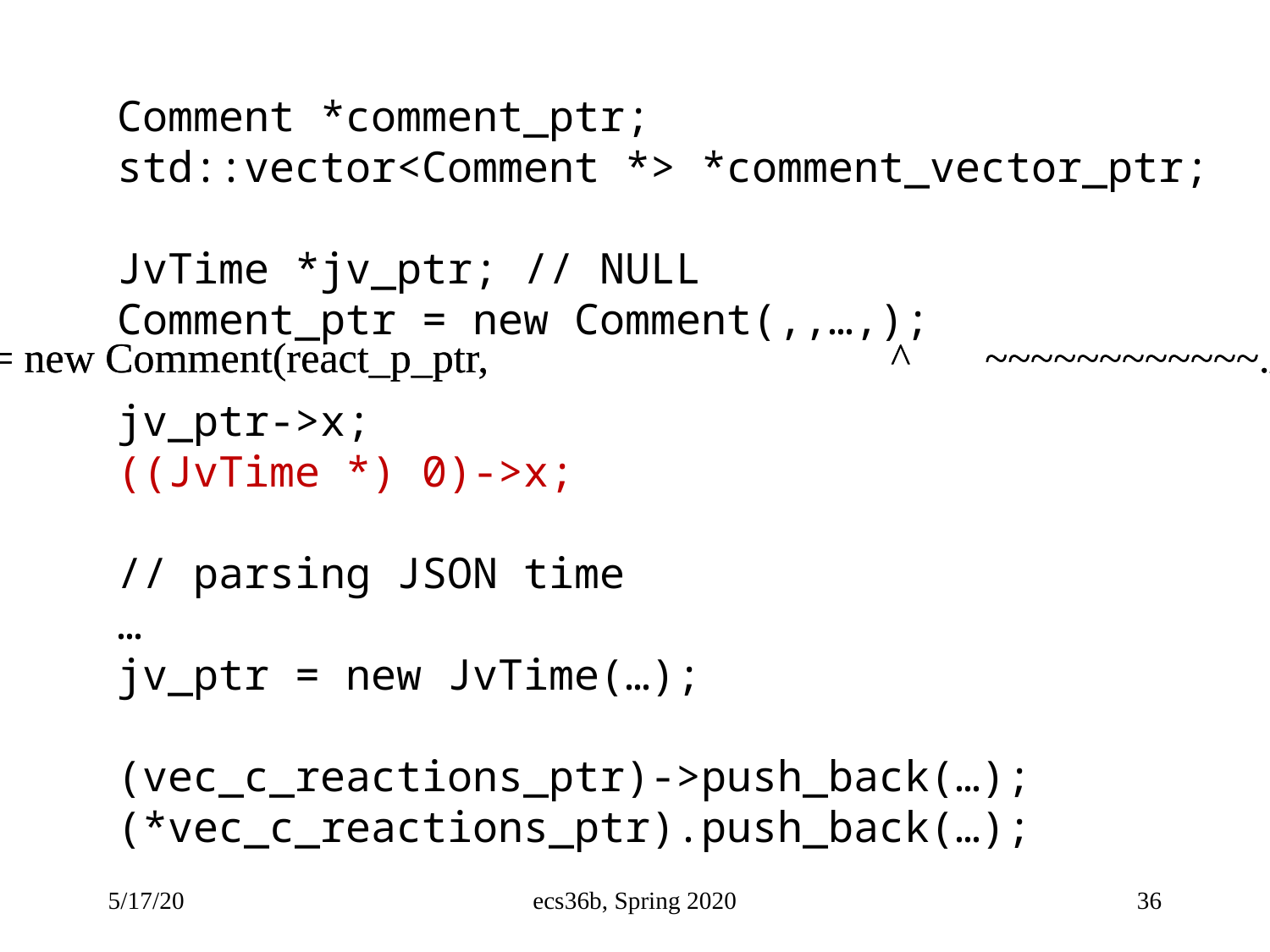

Comment *comment_ptr;
std::vector<Comment *> *comment_vector_ptr;

JvTime *jv_ptr; // NULL
Comment_ptr = new Comment(,,…,);

jv_ptr->x;
((JvTime *) 0)->x;

// parsing JSON time
…
jv_ptr = new JvTime(…);

(vec_c_reactions_ptr)->push_back(…);
(*vec_c_reactions_ptr).push_back(…);

Question: error: no matching constructor for initialization of       'Comment'           Comment * comment_ptr = new Comment(react_p_ptr,                                       ^       ~~~~~~~~~~~~ ./Comment.h:29:3: note: candidate constructor not viable: requires 6 arguments,       but 4 were provided I got this error in the hwproduce and don’t know how to fix it?
Question: error: no matching constructor for initialization of       'Comment'           Comment * comment_ptr = new Comment(react_p_ptr,                                       ^       ~~~~~~~~~~~~ ./Comment.h:29:3: note: candidate constructor not viable: requires 6 arguments,       but 4 were provided I got this error in the hwproduce and don’t know how to fix it?
5/17/20
ecs36b, Spring 2020
36